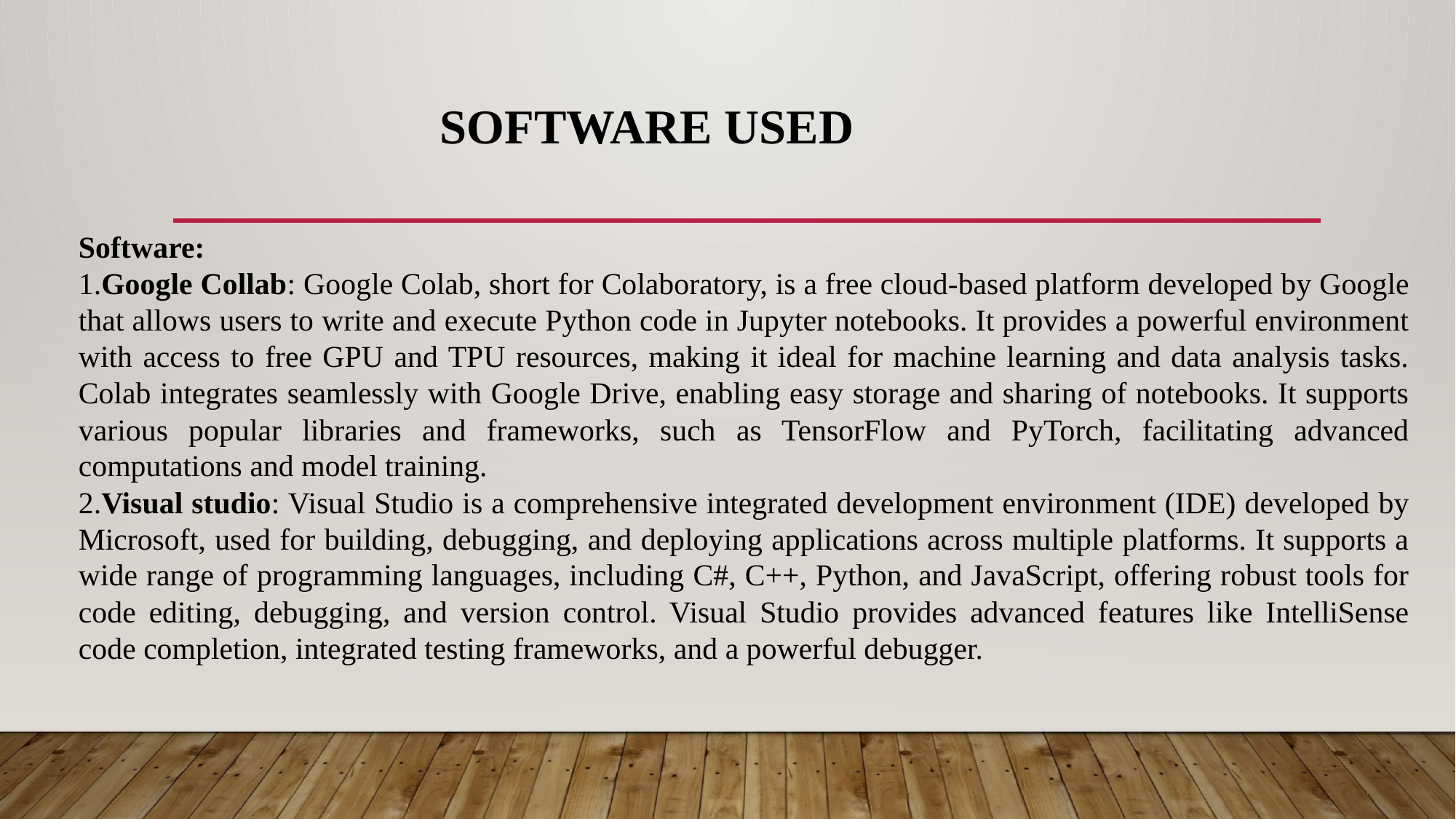

# Software Used
Software:
1.Google Collab: Google Colab, short for Colaboratory, is a free cloud-based platform developed by Google that allows users to write and execute Python code in Jupyter notebooks. It provides a powerful environment with access to free GPU and TPU resources, making it ideal for machine learning and data analysis tasks. Colab integrates seamlessly with Google Drive, enabling easy storage and sharing of notebooks. It supports various popular libraries and frameworks, such as TensorFlow and PyTorch, facilitating advanced computations and model training.
2.Visual studio: Visual Studio is a comprehensive integrated development environment (IDE) developed by Microsoft, used for building, debugging, and deploying applications across multiple platforms. It supports a wide range of programming languages, including C#, C++, Python, and JavaScript, offering robust tools for code editing, debugging, and version control. Visual Studio provides advanced features like IntelliSense code completion, integrated testing frameworks, and a powerful debugger.